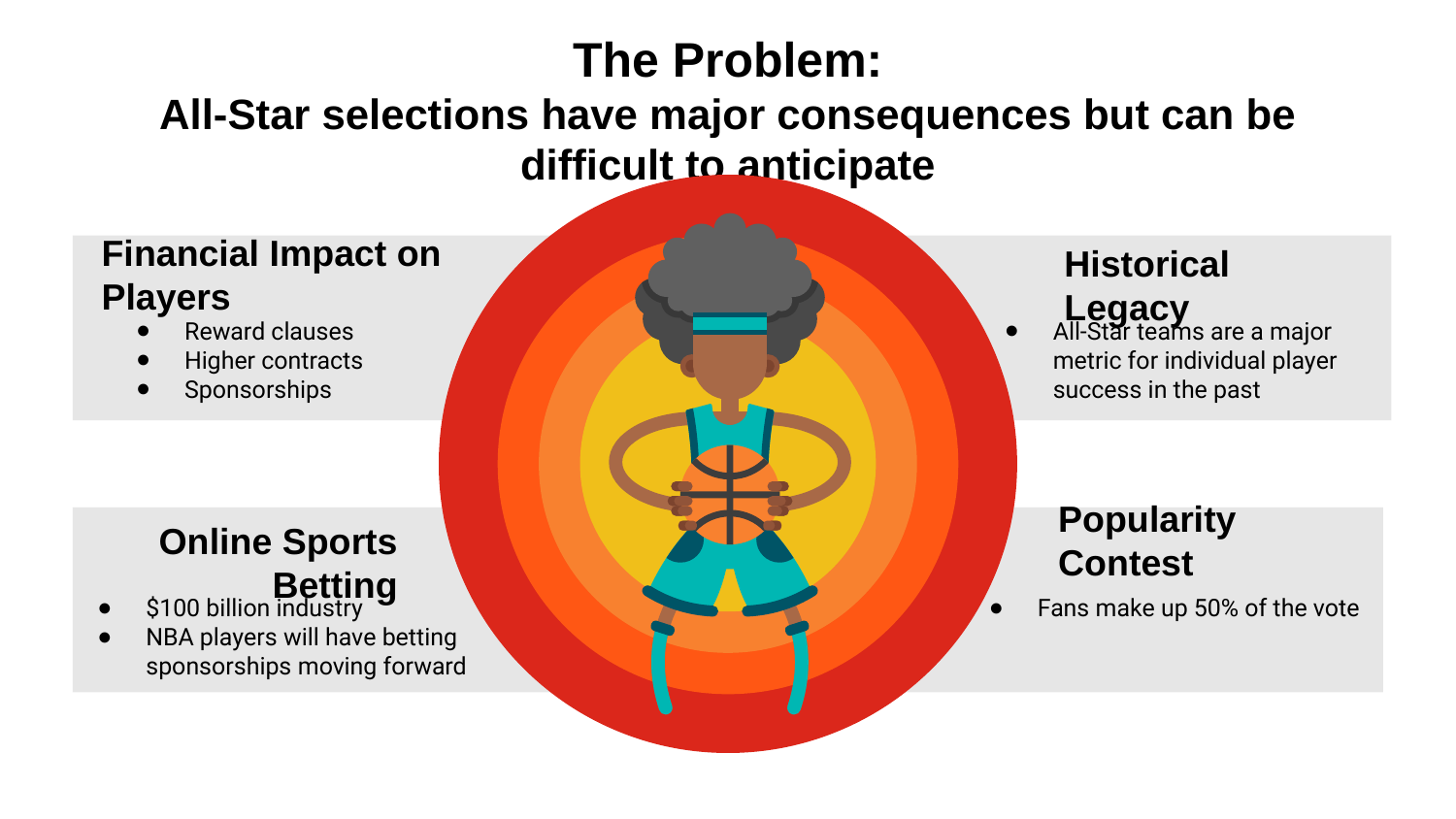

# The Problem:
All-Star selections have major consequences but can be difficult to anticipate

Financial Impact on Players
Reward clauses
Higher contracts
Sponsorships
Historical Legacy
All-Star teams are a major metric for individual player success in the past

Online Sports Betting
$100 billion industry
NBA players will have betting sponsorships moving forward
Popularity Contest

Fans make up 50% of the vote